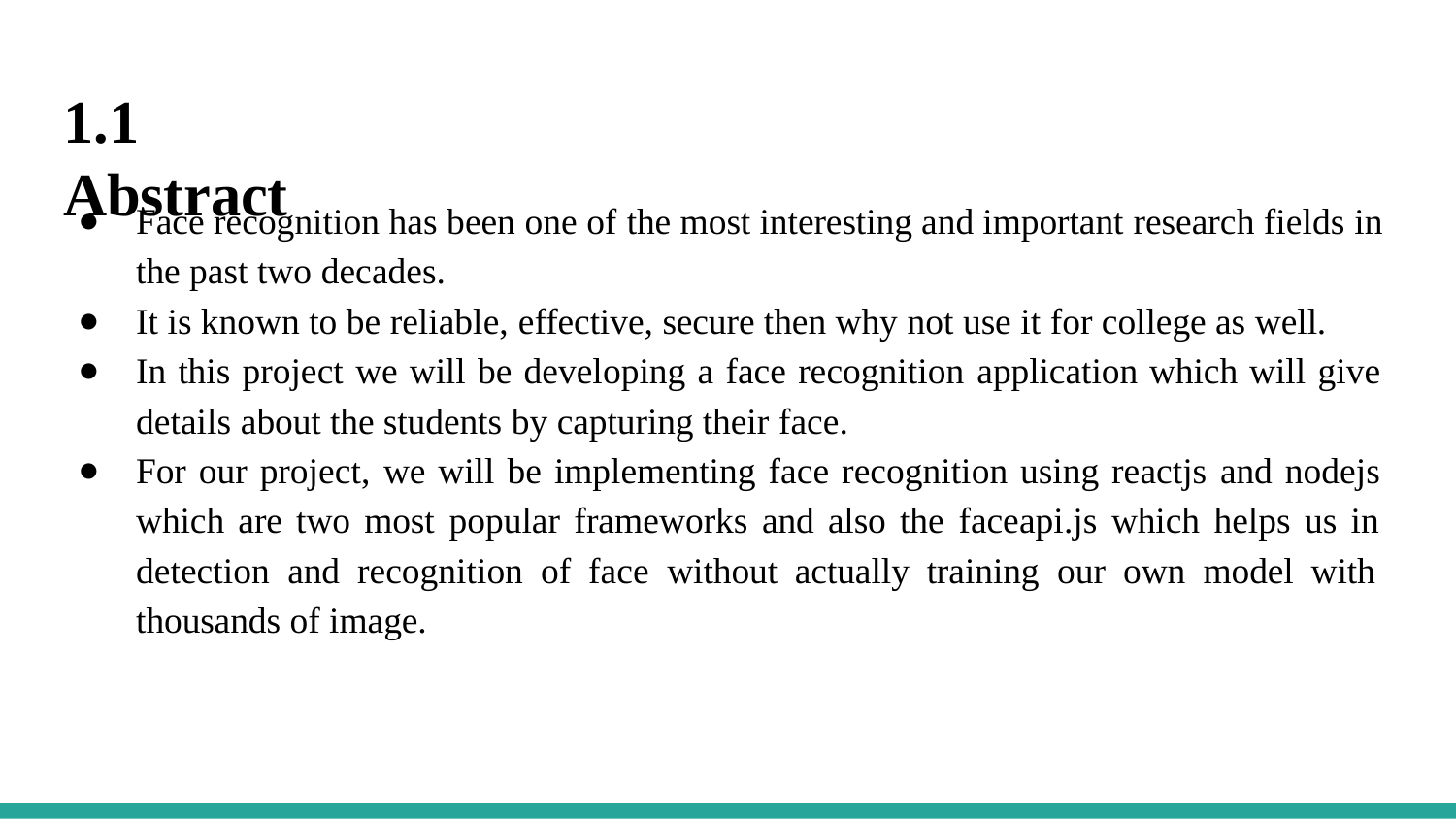

# 1.1 Abstract
Face recognition has been one of the most interesting and important research fields in  the past two decades.
It is known to be reliable, effective, secure then why not use it for college as well.
In this project we will be developing a face recognition application which will give  details about the students by capturing their face.
For our project, we will be implementing face recognition using reactjs and nodejs  which are two most popular frameworks and also the faceapi.js which helps us in  detection and recognition of face without actually training our own model with  thousands of image.